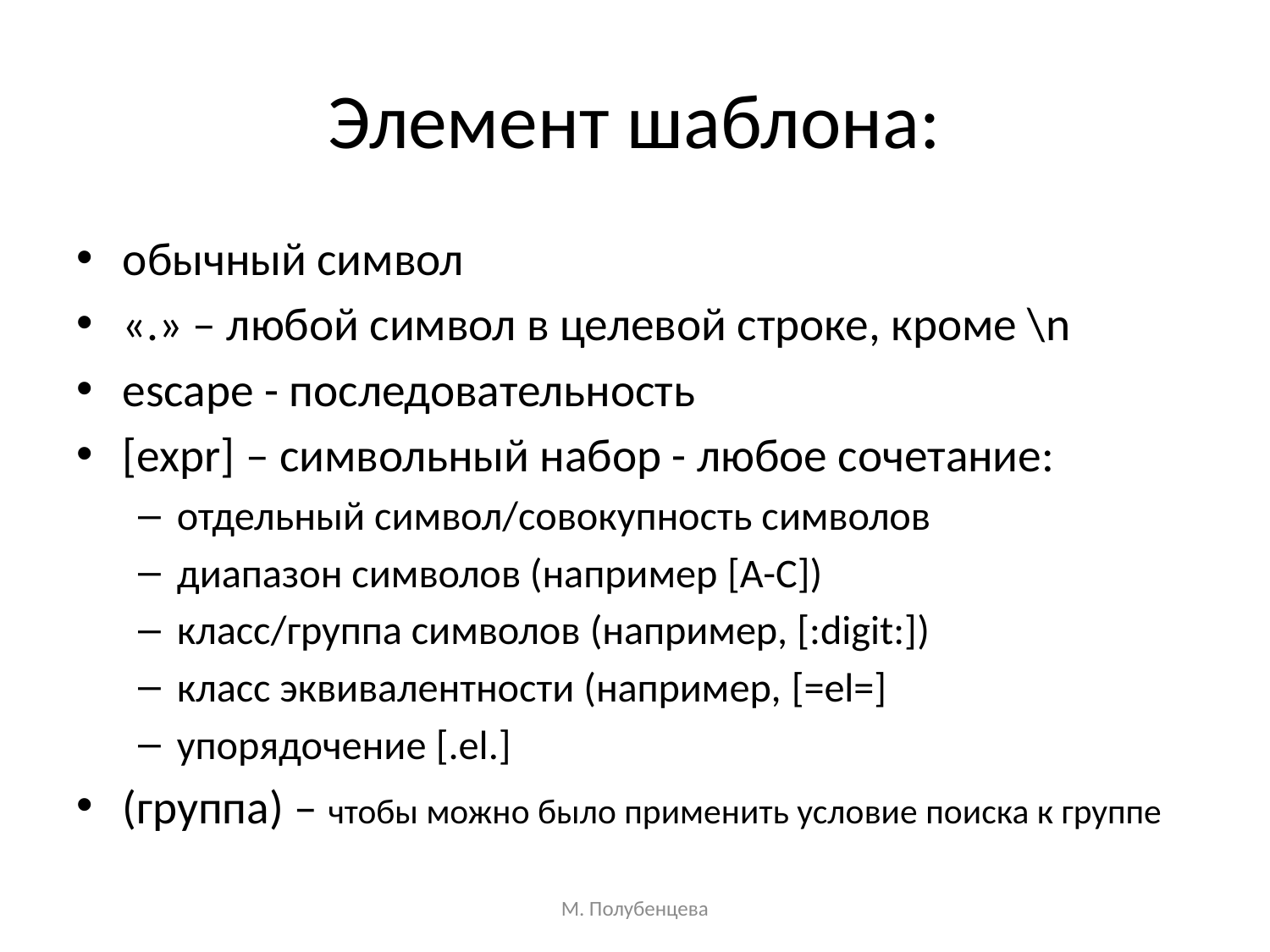

# Элемент шаблона:
обычный символ
«.» – любой символ в целевой строке, кроме \n
escape - последовательность
[expr] – символьный набор - любое сочетание:
отдельный символ/совокупность символов
диапазон символов (например [A-C])
класс/группа символов (например, [:digit:])
класс эквивалентности (например, [=el=]
упорядочение [.el.]
(группа) – чтобы можно было применить условие поиска к группе

М. Полубенцева